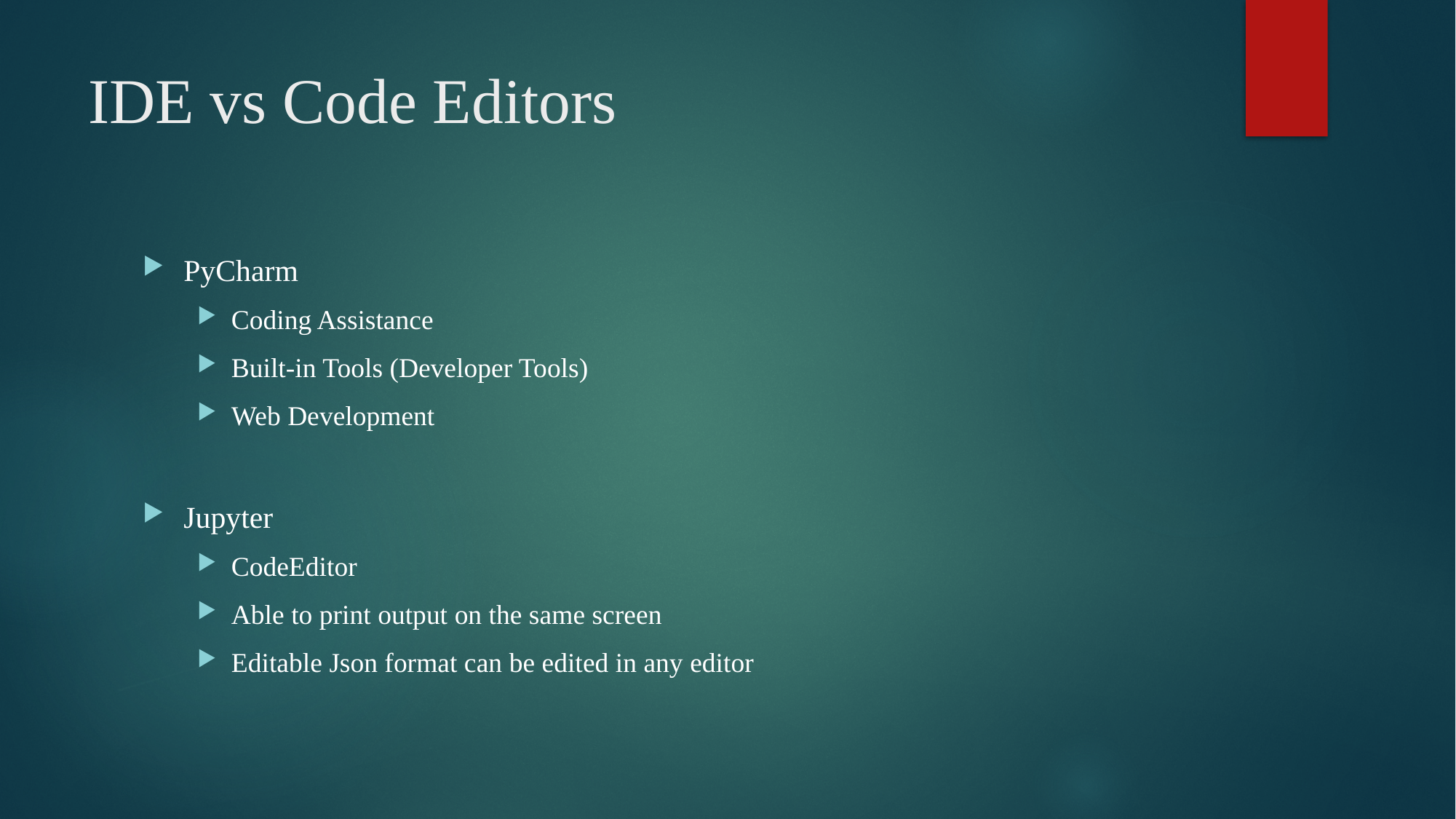

# IDE vs Code Editors
PyCharm
Coding Assistance
Built-in Tools (Developer Tools)
Web Development

Jupyter
CodeEditor
Able to print output on the same screen
Editable Json format can be edited in any editor